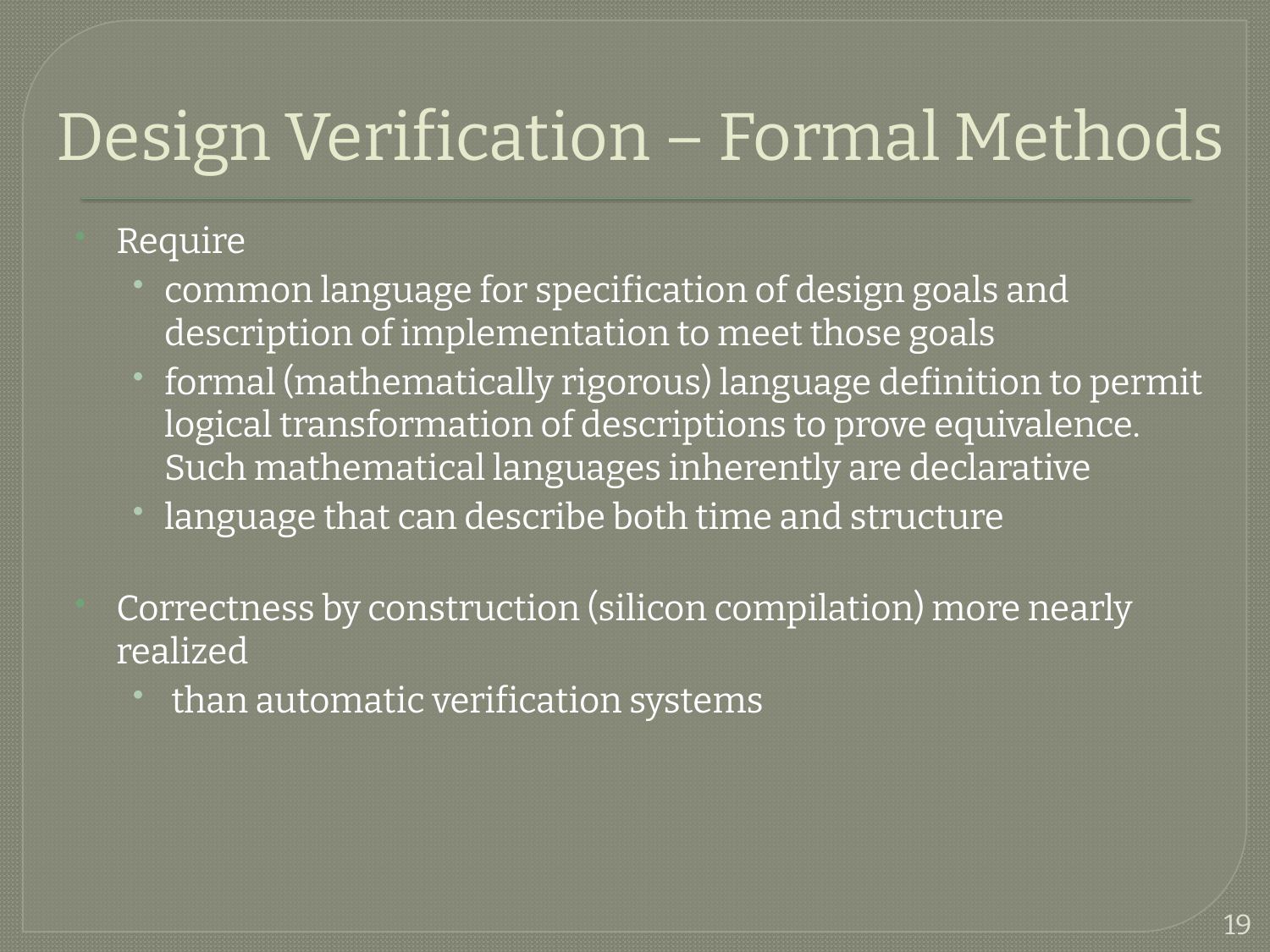

# Design Verification – Formal Methods
Require
common language for specification of design goals and description of implementation to meet those goals
formal (mathematically rigorous) language definition to permit logical transformation of descriptions to prove equivalence. Such mathematical languages inherently are declarative
language that can describe both time and structure

Correctness by construction (silicon compilation) more nearly realized
	 than automatic verification systems
19